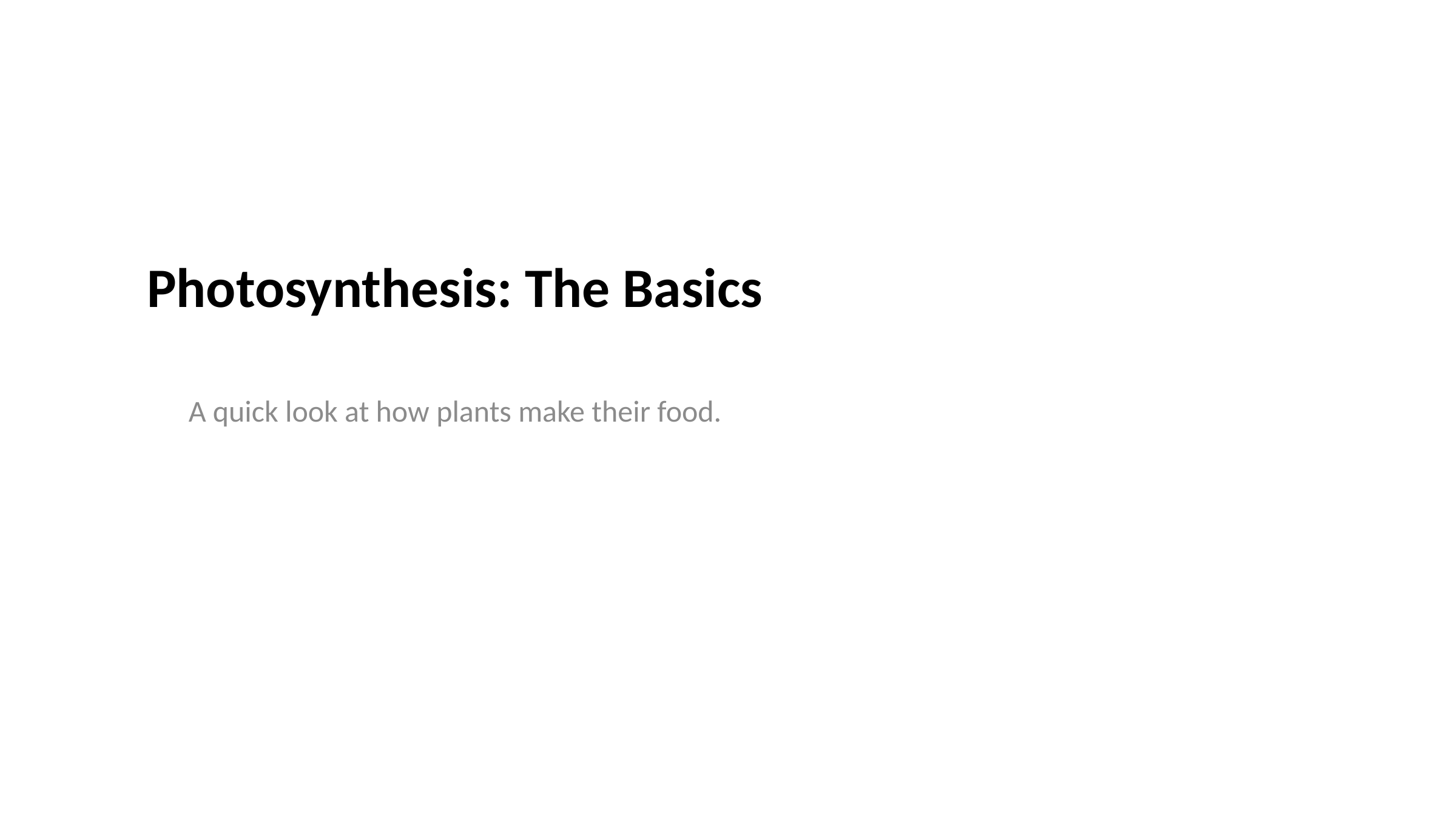

# Photosynthesis: The Basics
A quick look at how plants make their food.